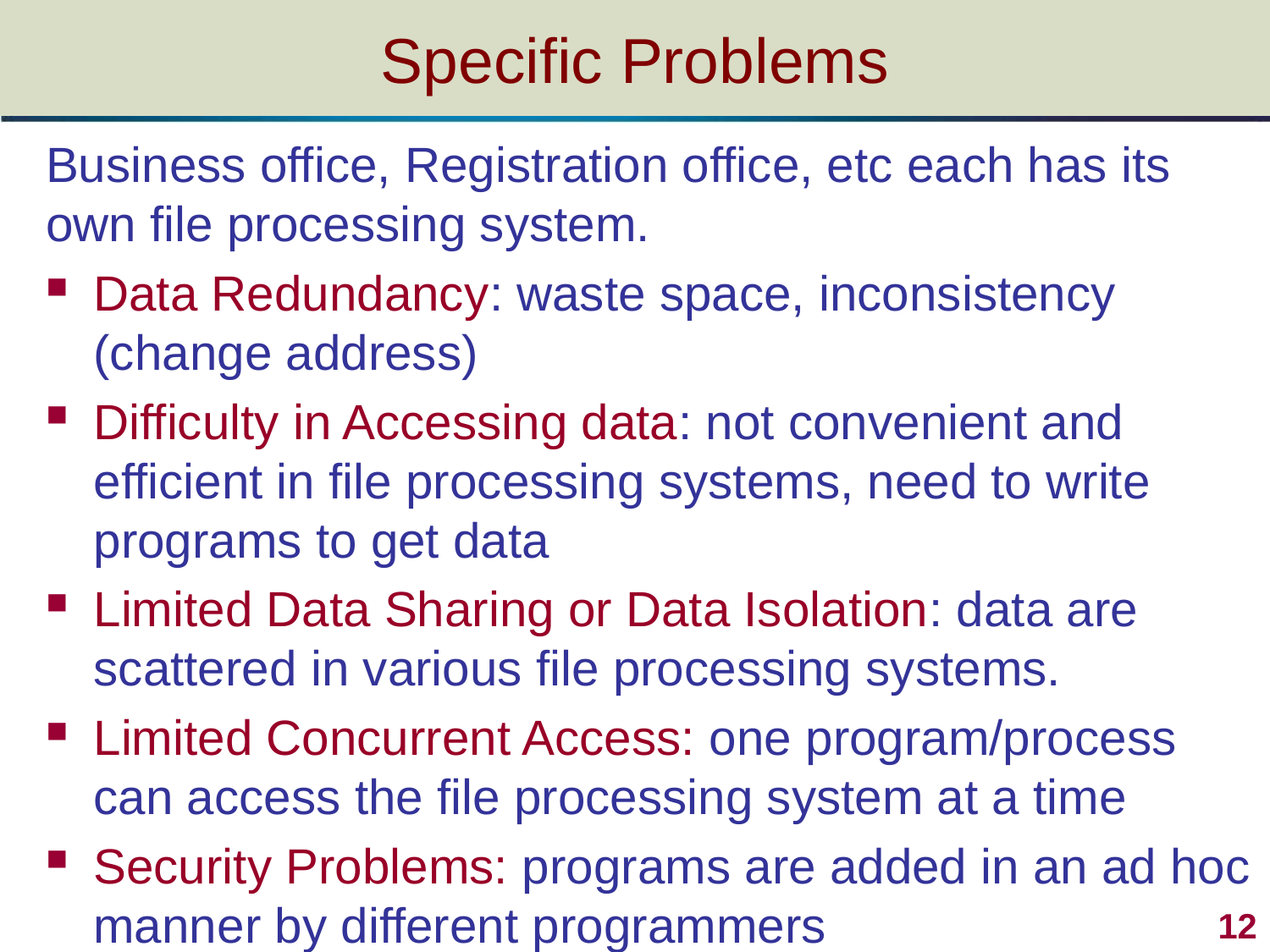

# Specific Problems
Business office, Registration office, etc each has its own file processing system.
Data Redundancy: waste space, inconsistency (change address)
Difficulty in Accessing data: not convenient and efficient in file processing systems, need to write programs to get data
Limited Data Sharing or Data Isolation: data are scattered in various file processing systems.
Limited Concurrent Access: one program/process can access the file processing system at a time
Security Problems: programs are added in an ad hoc manner by different programmers

 12